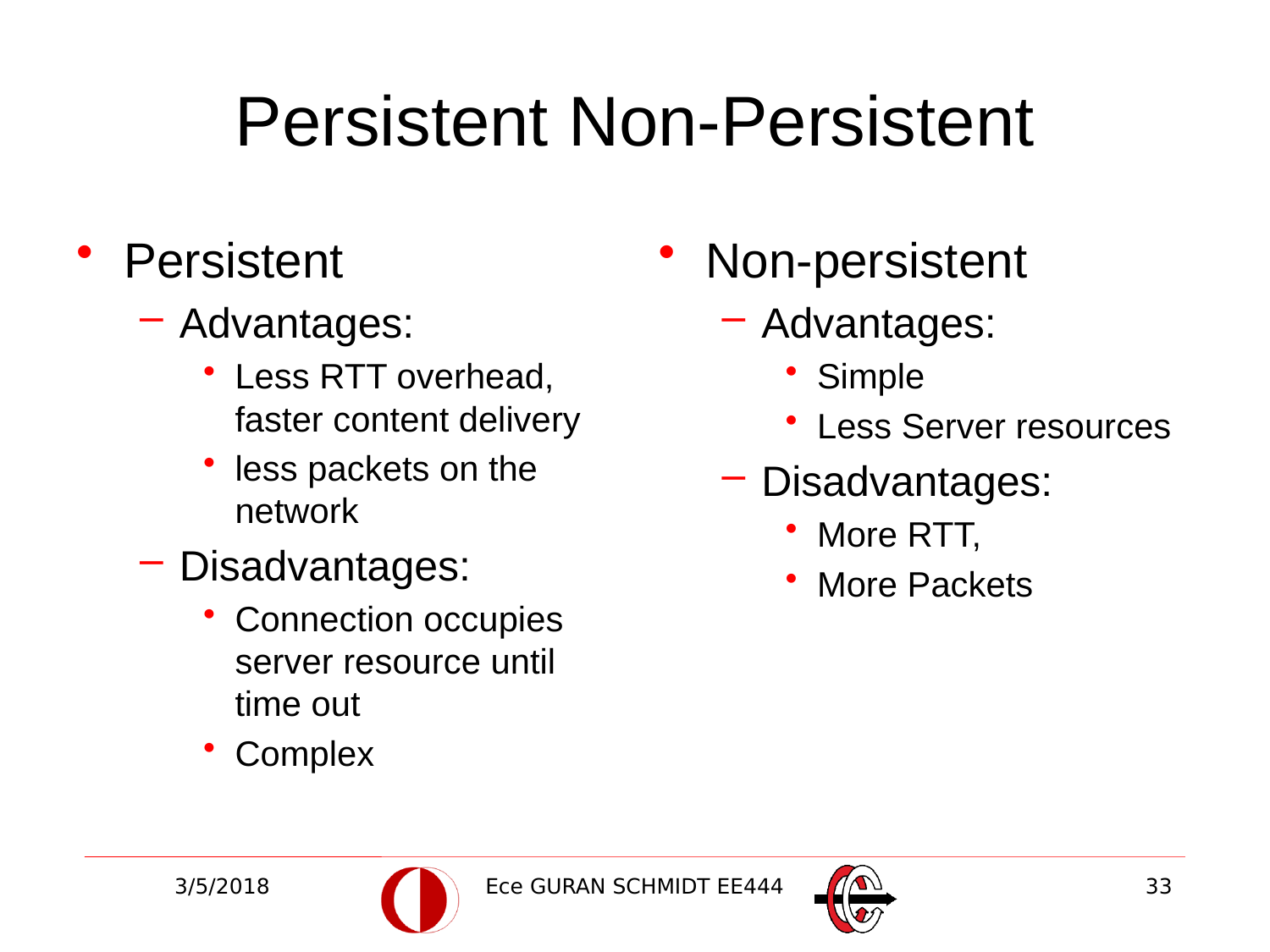

# Persistent Non-Persistent
Persistent
Advantages:
Less RTT overhead, faster content delivery
less packets on the network
Disadvantages:
Connection occupies server resource until time out
Complex
Non-persistent
Advantages:
Simple
Less Server resources
Disadvantages:
More RTT,
More Packets

3/5/2018
Ece GURAN SCHMIDT EE444
33